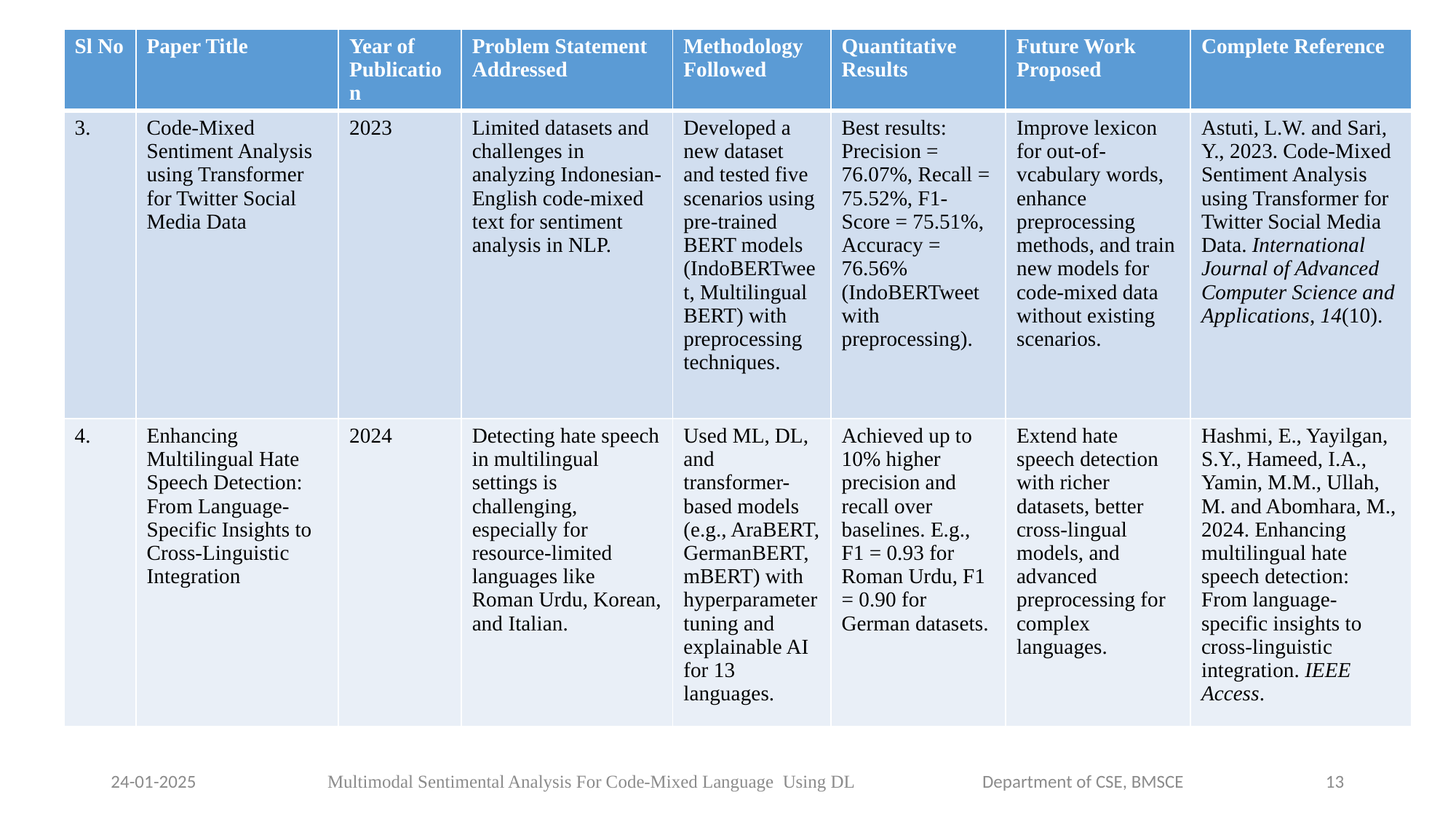

| Sl No | Paper Title | Year of Publication | Problem Statement Addressed | Methodology Followed | Quantitative Results | Future Work Proposed | Complete Reference |
| --- | --- | --- | --- | --- | --- | --- | --- |
| 3. | Code-Mixed Sentiment Analysis using Transformer for Twitter Social Media Data | 2023 | Limited datasets and challenges in analyzing Indonesian-English code-mixed text for sentiment analysis in NLP. | Developed a new dataset and tested five scenarios using pre-trained BERT models (IndoBERTweet, Multilingual BERT) with preprocessing techniques. | Best results: Precision = 76.07%, Recall = 75.52%, F1-Score = 75.51%, Accuracy = 76.56% (IndoBERTweet with preprocessing). | Improve lexicon for out-of-vcabulary words, enhance preprocessing methods, and train new models for code-mixed data without existing scenarios. | Astuti, L.W. and Sari, Y., 2023. Code-Mixed Sentiment Analysis using Transformer for Twitter Social Media Data. International Journal of Advanced Computer Science and Applications, 14(10). |
| 4. | Enhancing Multilingual Hate Speech Detection: From Language-Specific Insights to Cross-Linguistic Integration | 2024 | Detecting hate speech in multilingual settings is challenging, especially for resource-limited languages like Roman Urdu, Korean, and Italian. | Used ML, DL, and transformer-based models (e.g., AraBERT, GermanBERT, mBERT) with hyperparameter tuning and explainable AI for 13 languages. | Achieved up to 10% higher precision and recall over baselines. E.g., F1 = 0.93 for Roman Urdu, F1 = 0.90 for German datasets. | Extend hate speech detection with richer datasets, better cross-lingual models, and advanced preprocessing for complex languages. | Hashmi, E., Yayilgan, S.Y., Hameed, I.A., Yamin, M.M., Ullah, M. and Abomhara, M., 2024. Enhancing multilingual hate speech detection: From language-specific insights to cross-linguistic integration. IEEE Access. |
24-01-2025
Multimodal Sentimental Analysis For Code-Mixed Language  Using DL		Department of CSE, BMSCE
13